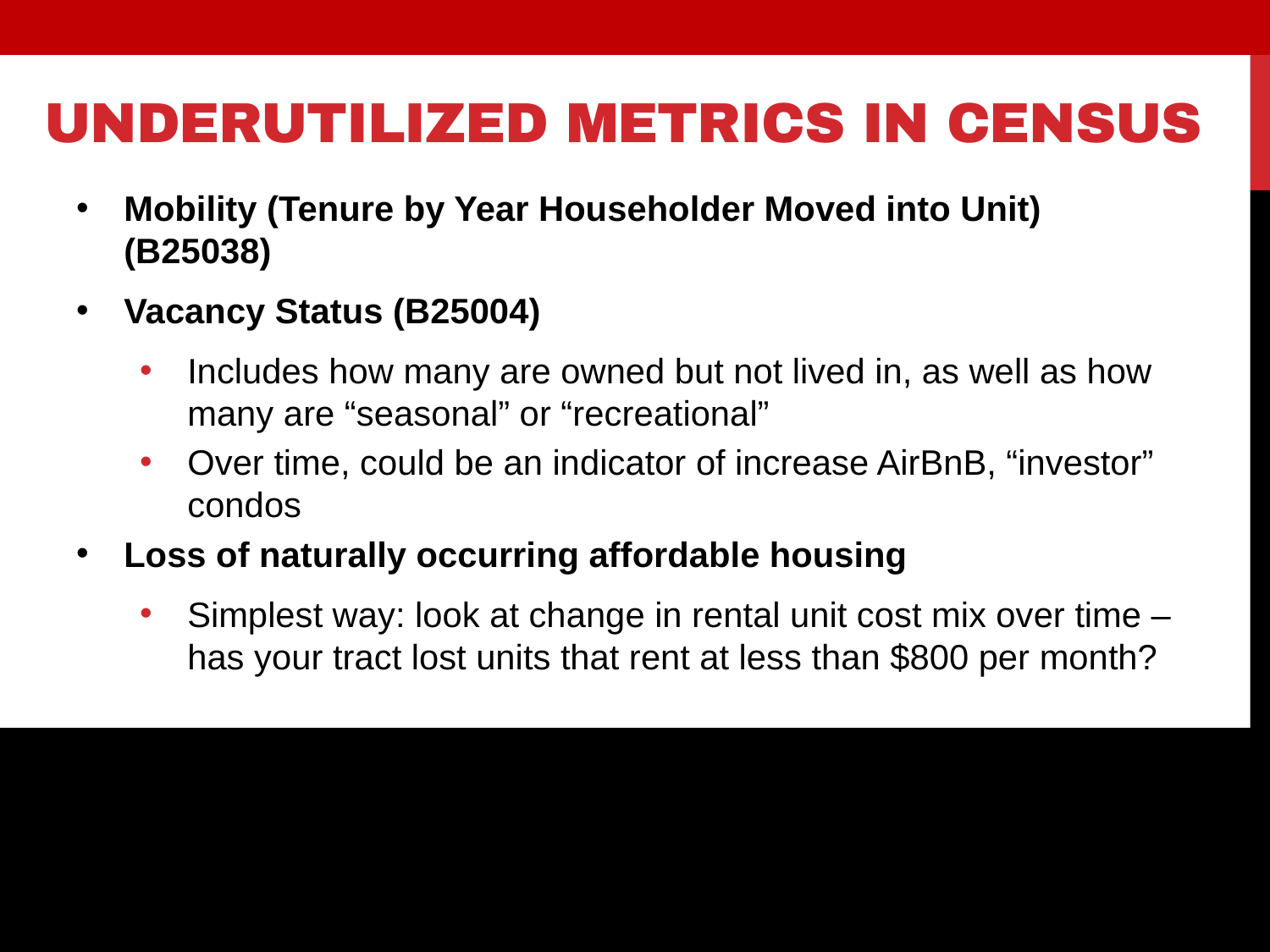

# Underutilized metrics in census
Mobility (Tenure by Year Householder Moved into Unit) (B25038)
Vacancy Status (B25004)
Includes how many are owned but not lived in, as well as how many are “seasonal” or “recreational”
Over time, could be an indicator of increase AirBnB, “investor” condos
Loss of naturally occurring affordable housing
Simplest way: look at change in rental unit cost mix over time – has your tract lost units that rent at less than $800 per month?